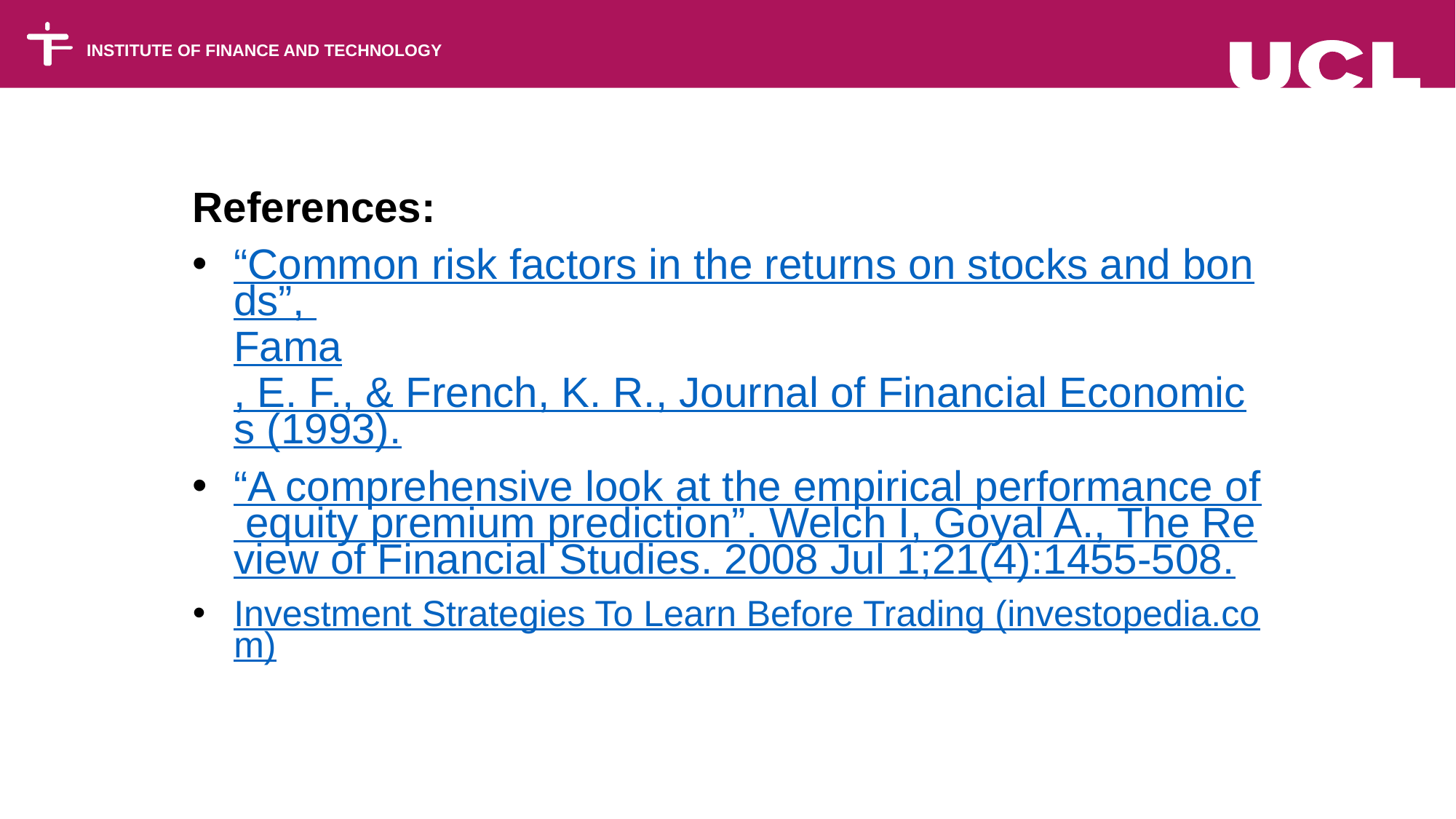

References:
“Common risk factors in the returns on stocks and bonds”, Fama, E. F., & French, K. R., Journal of Financial Economics (1993).
“A comprehensive look at the empirical performance of equity premium prediction”. Welch I, Goyal A., The Review of Financial Studies. 2008 Jul 1;21(4):1455-508.
Investment Strategies To Learn Before Trading (investopedia.com)